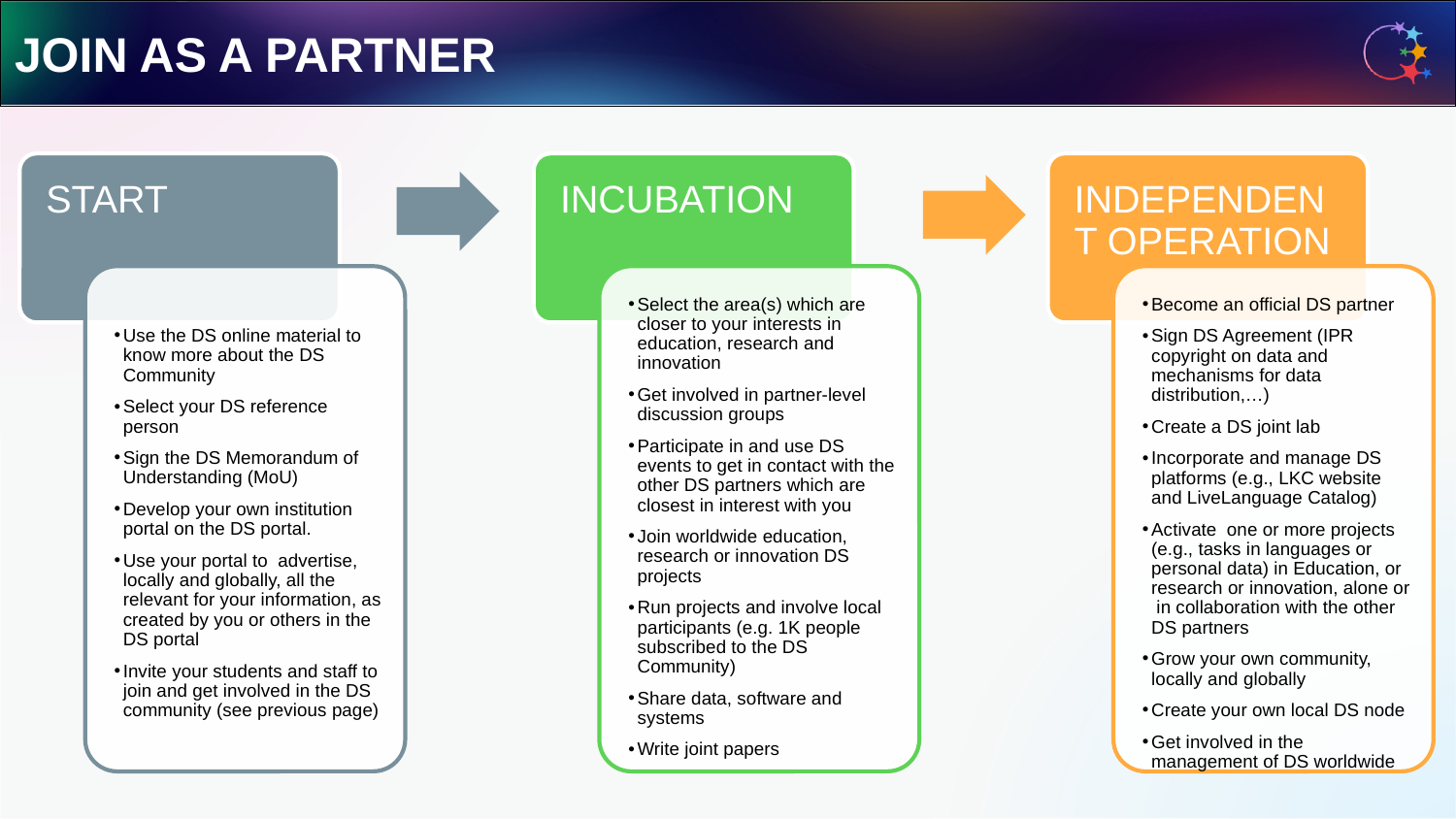

# JOIN AS A PARTNER
START

Use the DS online material to know more about the DS Community
Select your DS reference person
Sign the DS Memorandum of Understanding (MoU)
Develop your own institution portal on the DS portal.
Use your portal to  advertise, locally and globally, all the relevant for your information, as created by you or others in the DS portal
Invite your students and staff to join and get involved in the DS community (see previous page)

INCUBATION
Select the area(s) which are closer to your interests in education, research and innovation
Get involved in partner-level discussion groups
Participate in and use DS events to get in contact with the other DS partners which are closest in interest with you
Join worldwide education, research or innovation DS projects
Run projects and involve local participants (e.g. 1K people subscribed to the DS Community)
Share data, software and systems
Write joint papers

INDEPENDENT OPERATION
Become an official DS partner
Sign DS Agreement (IPR copyright on data and mechanisms for data distribution,…)
Create a DS joint lab
Incorporate and manage DS platforms (e.g., LKC website and LiveLanguage Catalog)
Activate  one or more projects (e.g., tasks in languages or personal data) in Education, or research or innovation, alone or  in collaboration with the other DS partners
Grow your own community, locally and globally
Create your own local DS node
Get involved in the management of DS worldwide